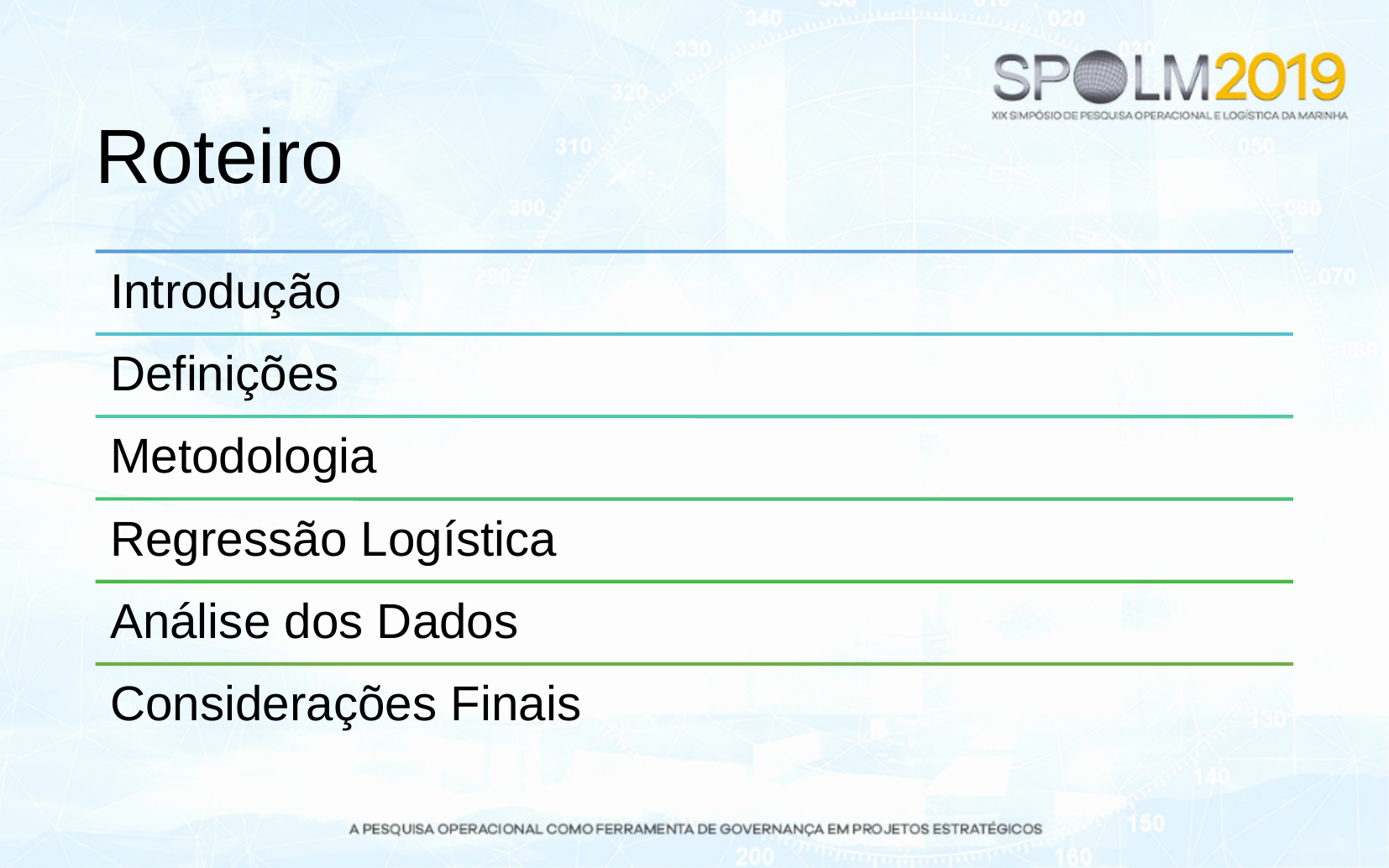

# Roteiro
Introdução
Definições
Metodologia
Regressão Logística
Análise dos Dados
Considerações Finais